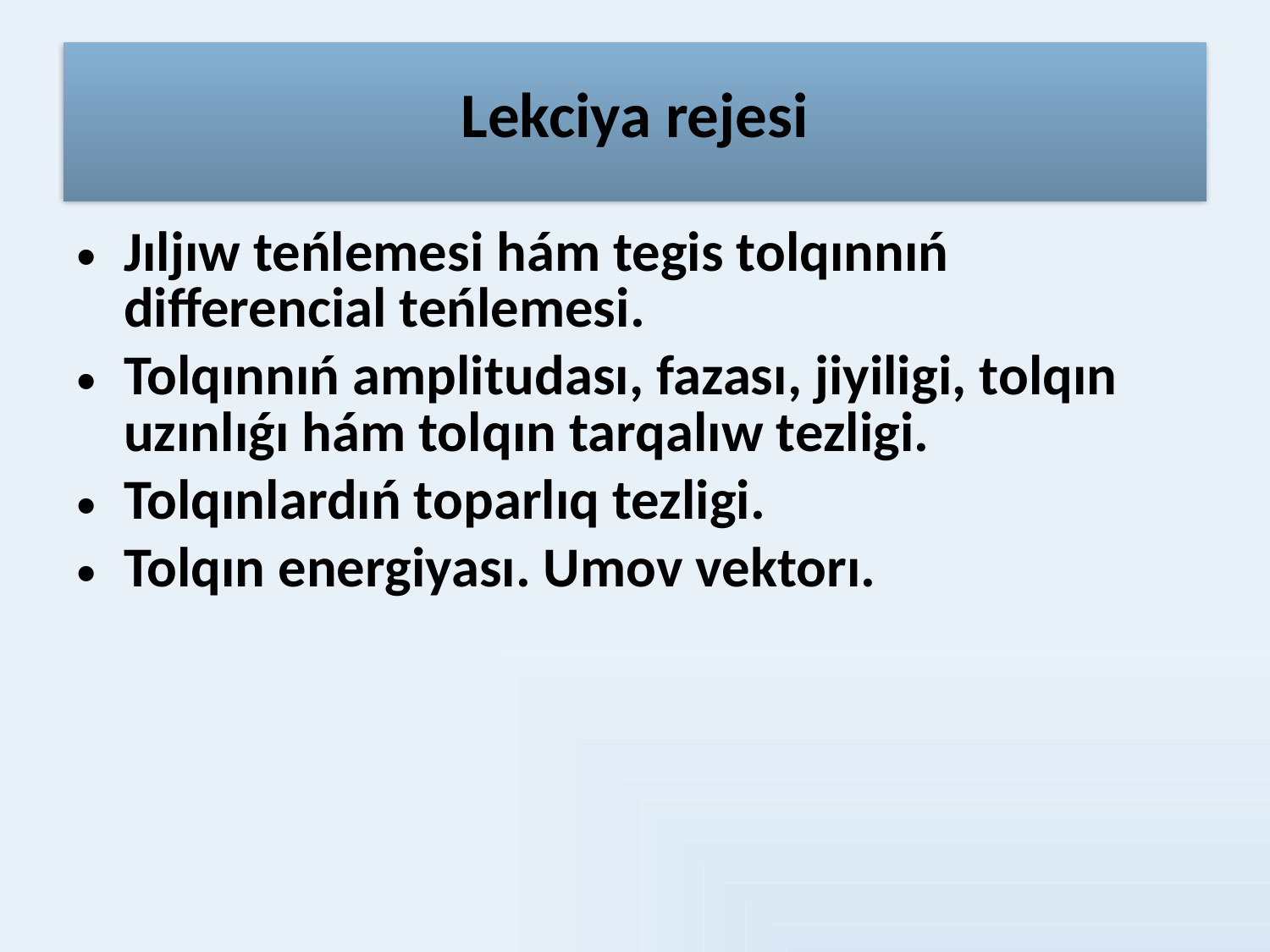

# Lekciya rejesi
Jıljıw teńlemesi hám tegis tolqınnıń differencial teńlemesi.
Tolqınnıń amplitudası, fazası, jiyiligi, tolqın uzınlıǵı hám tolqın tarqalıw tezligi.
Tolqınlardıń toparlıq tezligi.
Tolqın energiyası. Umov vektorı.